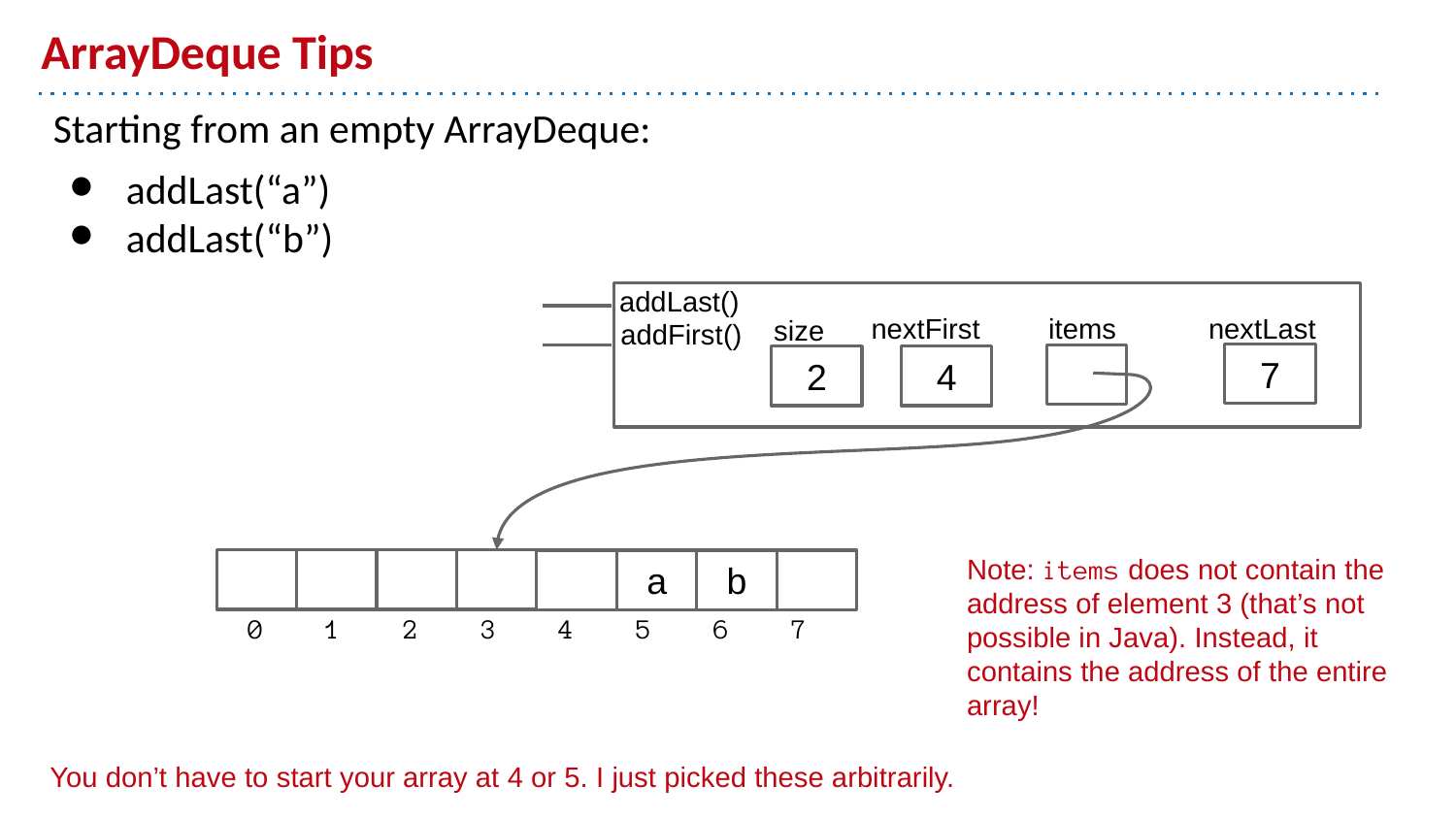

# ArrayDeque Tips
Starting from an empty ArrayDeque:
addLast(“a”)
addLast(“b”)
addLast()
addFirst()

items
nextFirst
nextLast
size
7

2
4
Note: items does not contain the address of element 3 (that’s not possible in Java). Instead, it contains the address of the entire array!

a
b

0    1    2    3    4    5    6    7
You don’t have to start your array at 4 or 5. I just picked these arbitrarily.